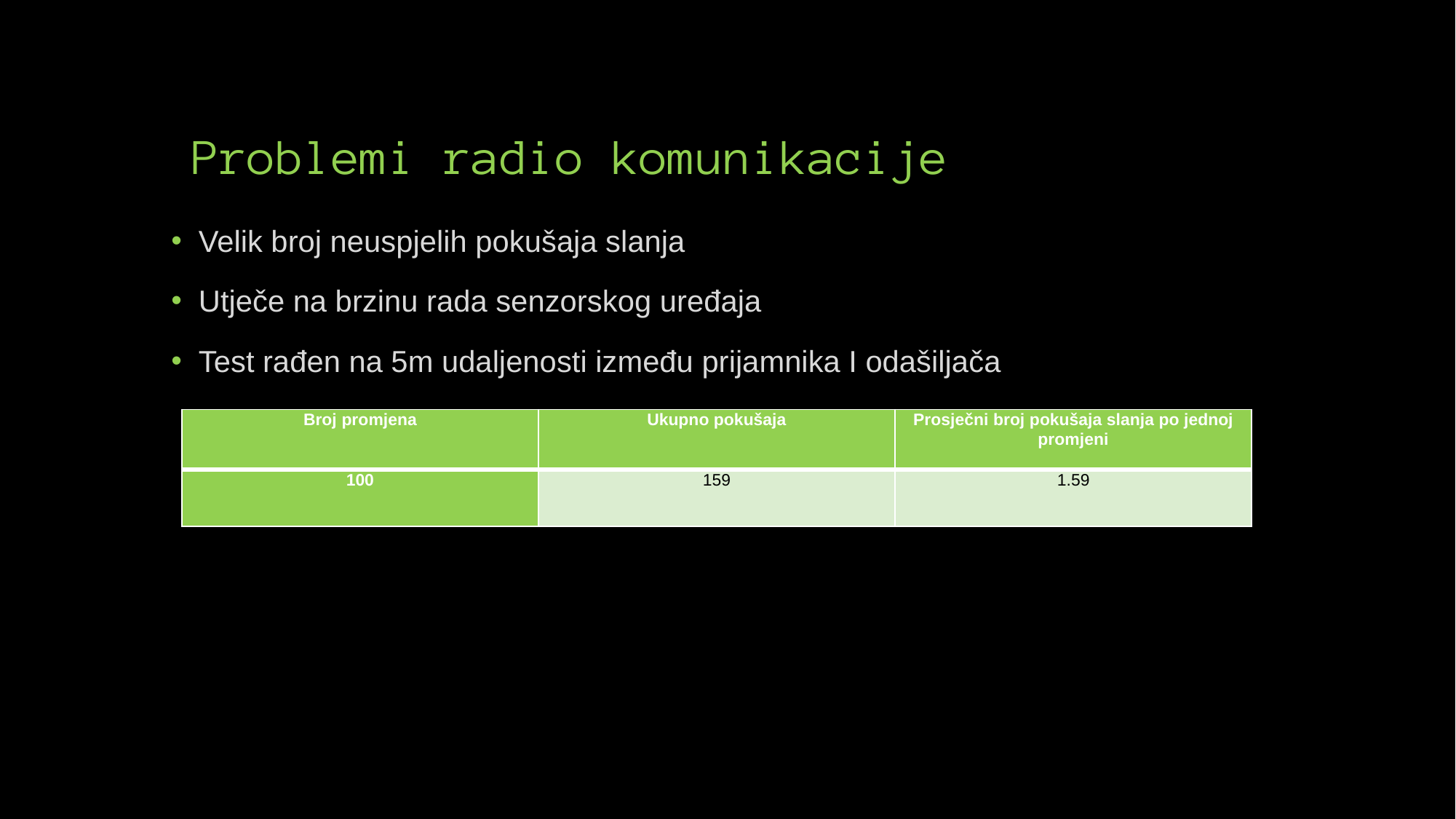

# Problemi radio komunikacije
Velik broj neuspjelih pokušaja slanja
Utječe na brzinu rada senzorskog uređaja
Test rađen na 5m udaljenosti između prijamnika I odašiljača
| Broj promjena | Ukupno pokušaja | Prosječni broj pokušaja slanja po jednoj promjeni |
| --- | --- | --- |
| 100 | 159 | 1.59 |